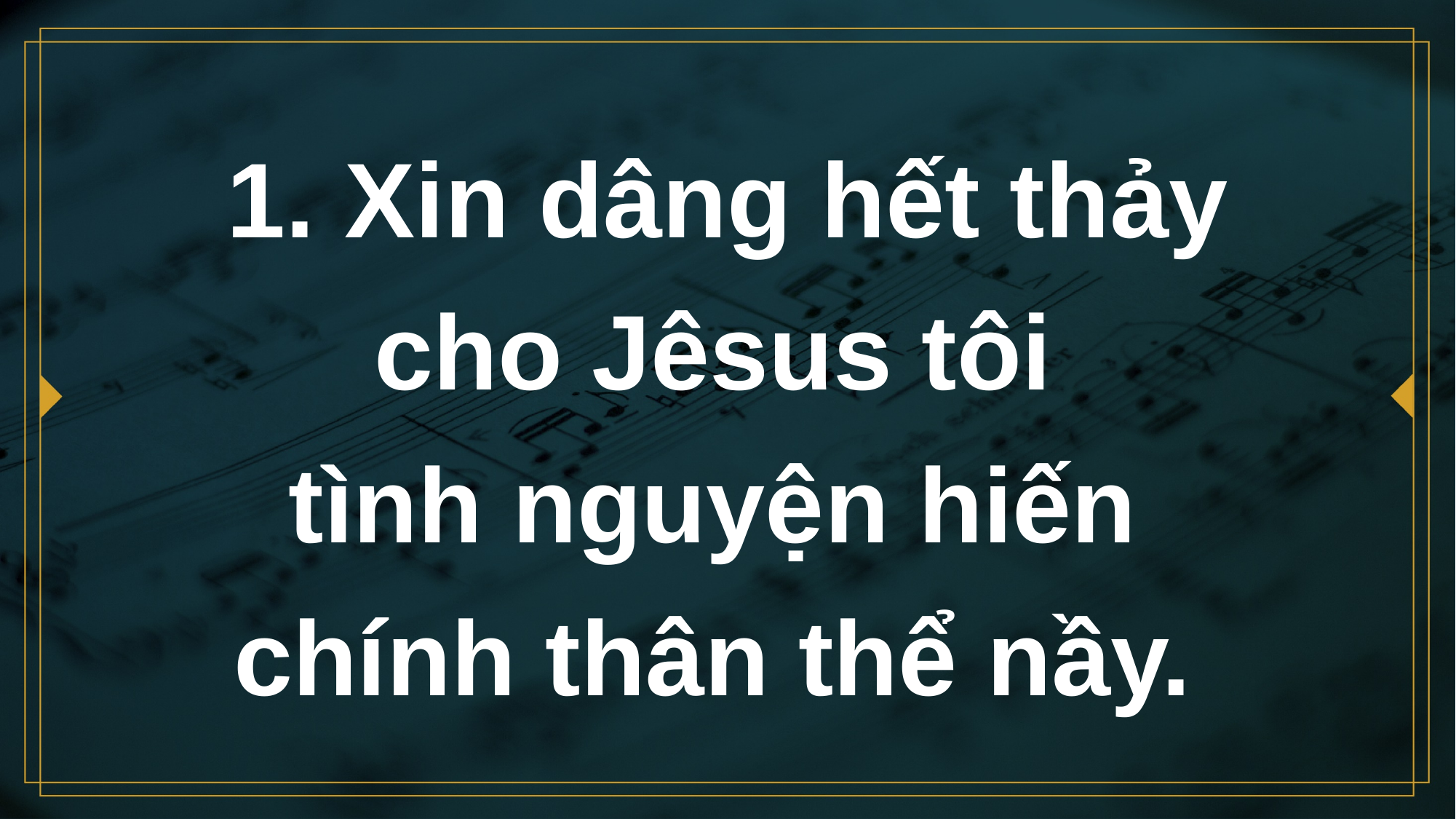

# 1. Xin dâng hết thảy cho Jêsus tôi tình nguyện hiến chính thân thể nầy.